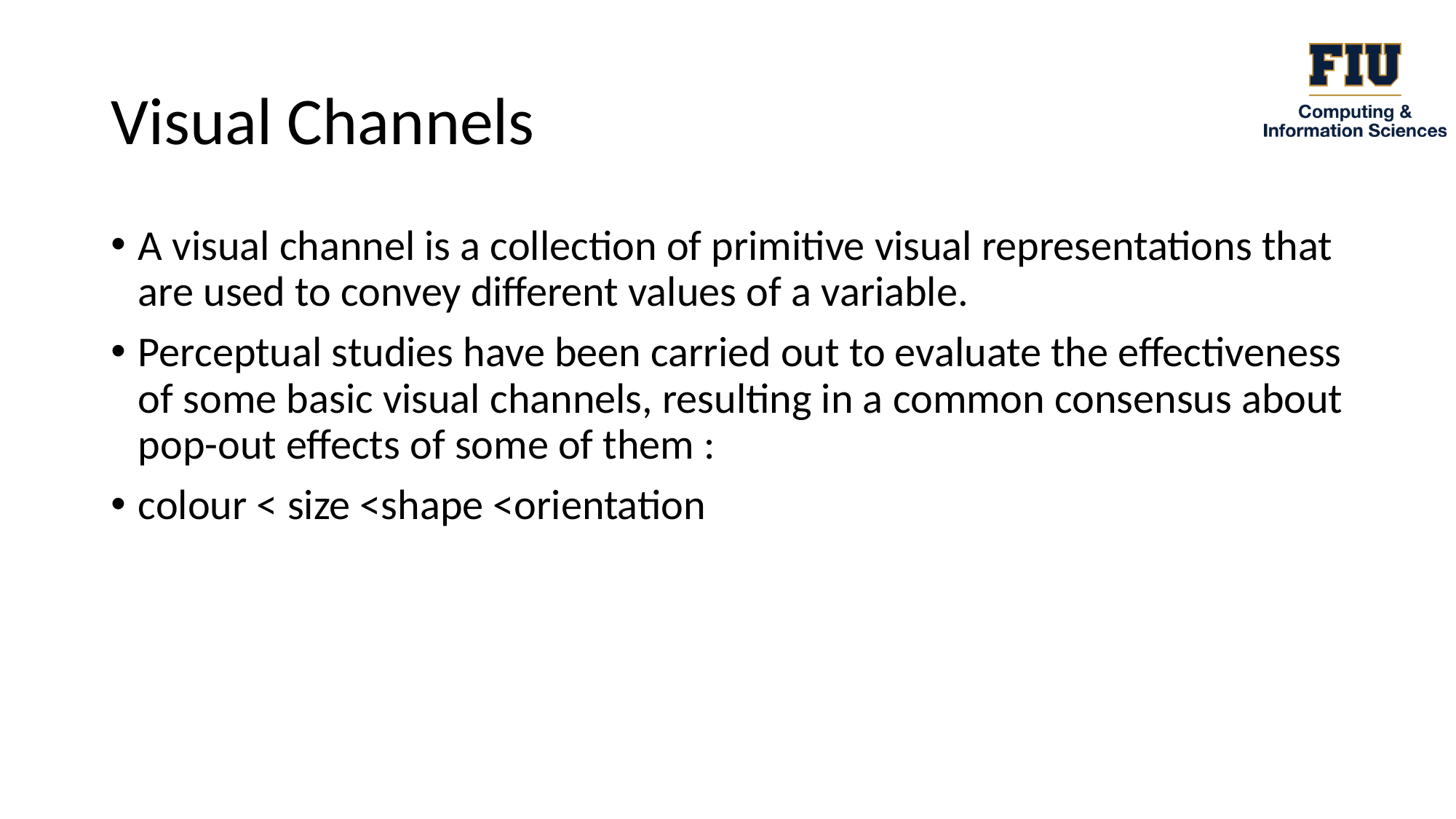

# Visual Channels
A visual channel is a collection of primitive visual representations that are used to convey different values of a variable.
Perceptual studies have been carried out to evaluate the effectiveness of some basic visual channels, resulting in a common consensus about pop-out effects of some of them :
colour < size <shape <orientation